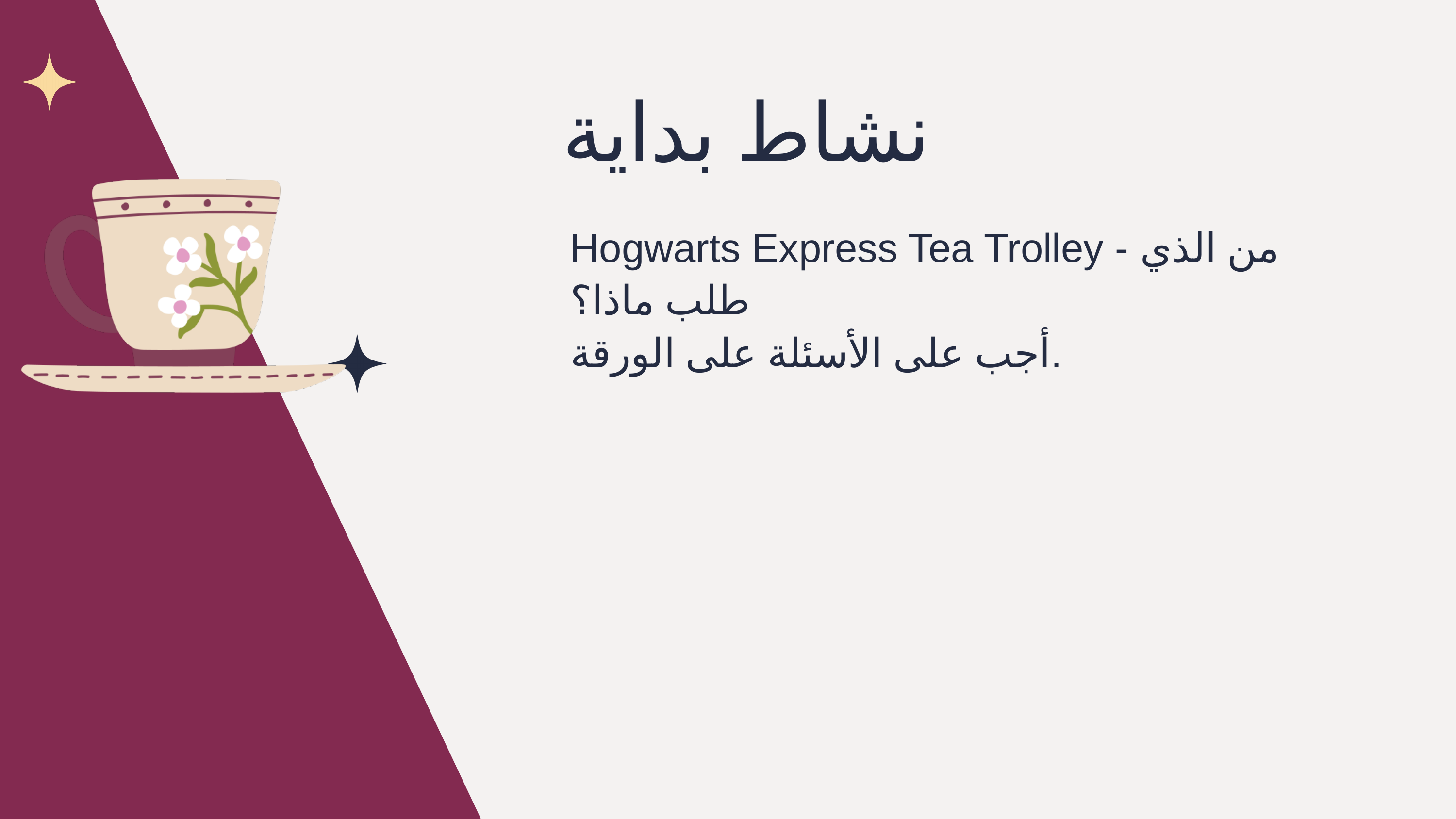

نشاط بداية

Hogwarts Express Tea Trolley - من الذي طلب ماذا؟
أجب على الأسئلة على الورقة.